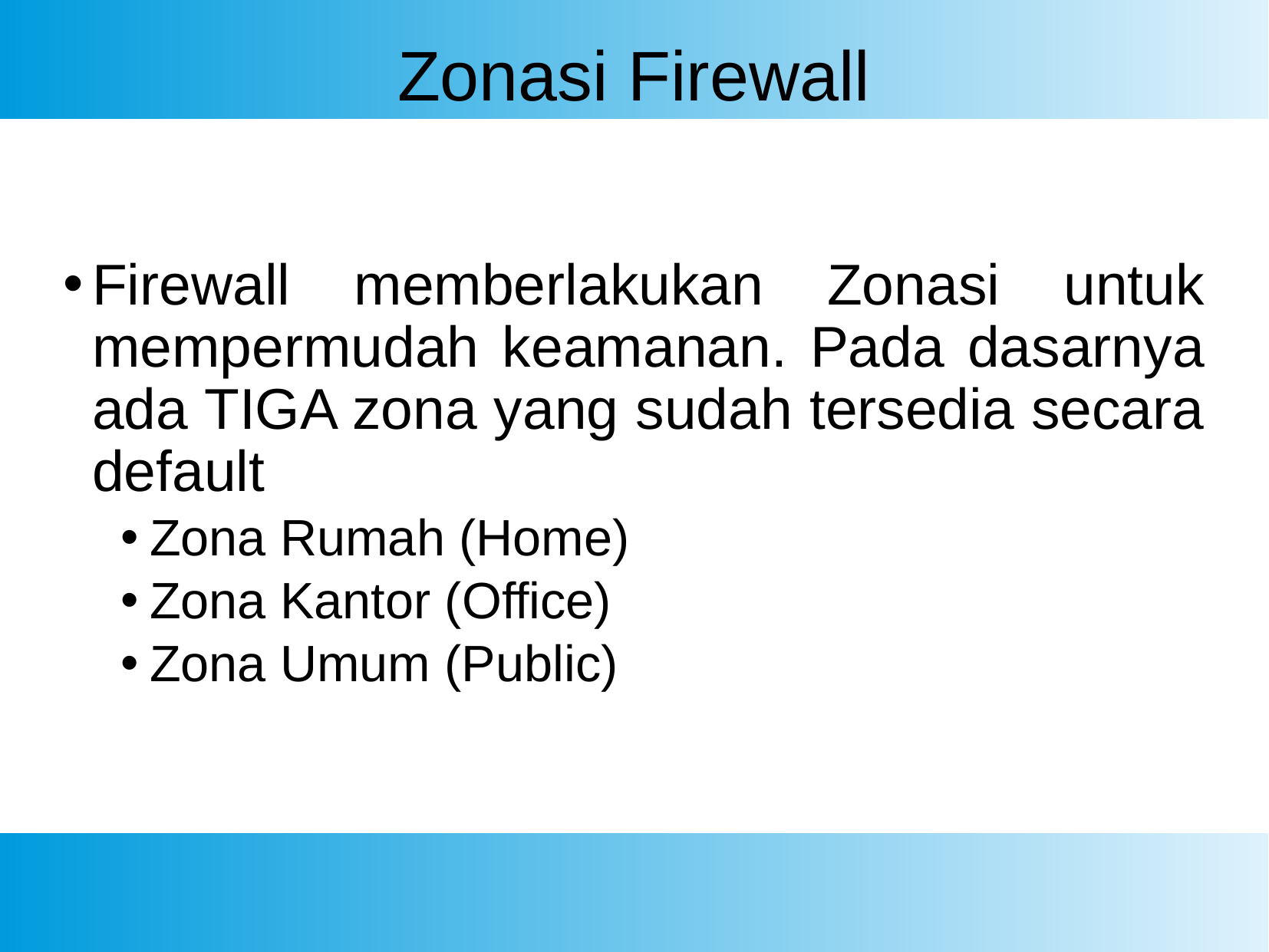

# Zonasi Firewall
Firewall memberlakukan Zonasi untuk mempermudah keamanan. Pada dasarnya ada TIGA zona yang sudah tersedia secara default
Zona Rumah (Home)
Zona Kantor (Office)
Zona Umum (Public)